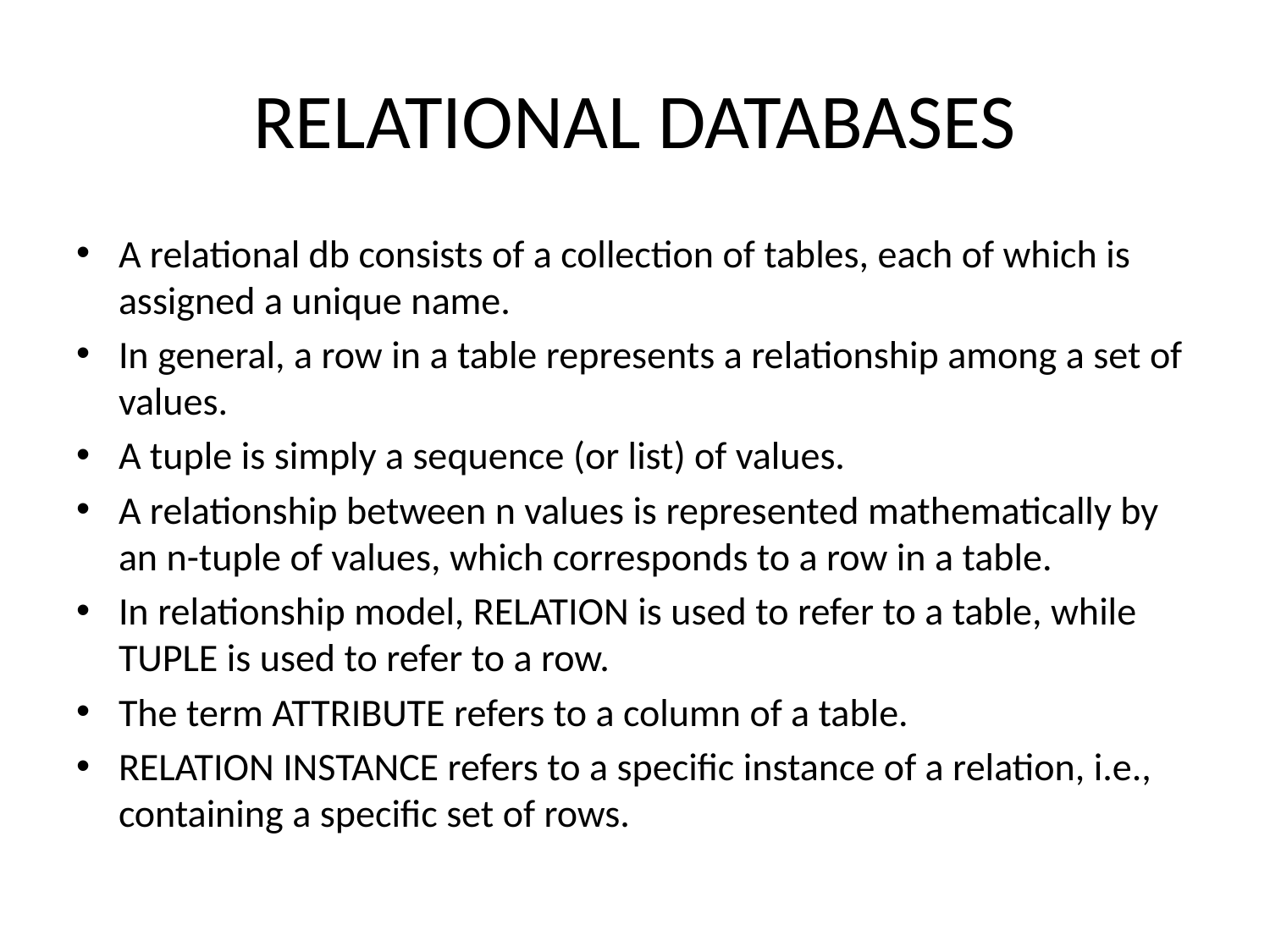

# RELATIONAL DATABASES
A relational db consists of a collection of tables, each of which is assigned a unique name.
In general, a row in a table represents a relationship among a set of values.
A tuple is simply a sequence (or list) of values.
A relationship between n values is represented mathematically by an n-tuple of values, which corresponds to a row in a table.
In relationship model, RELATION is used to refer to a table, while TUPLE is used to refer to a row.
The term ATTRIBUTE refers to a column of a table.
RELATION INSTANCE refers to a specific instance of a relation, i.e., containing a specific set of rows.